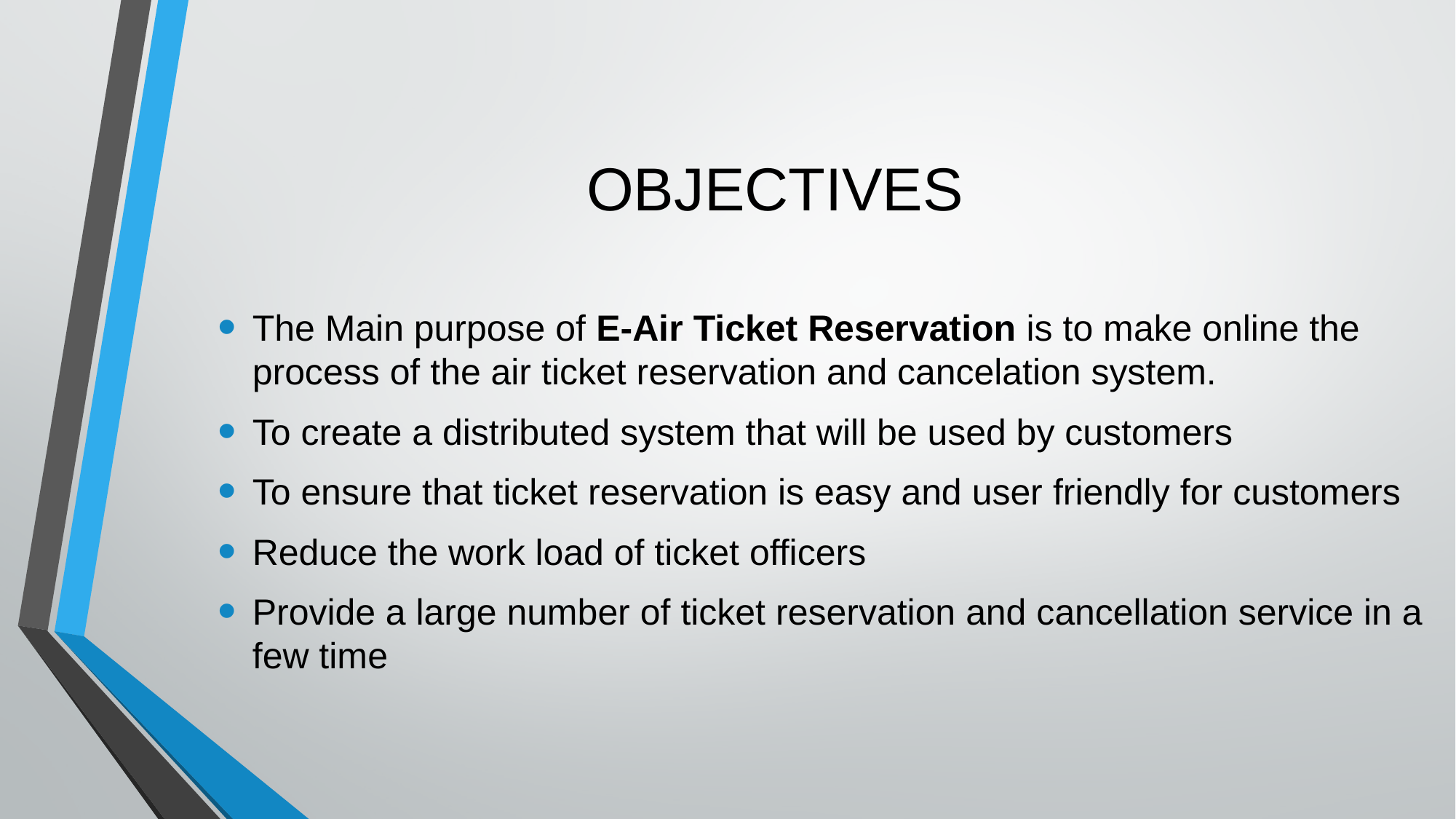

# OBJECTIVES
The Main purpose of E-Air Ticket Reservation is to make online the process of the air ticket reservation and cancelation system.
To create a distributed system that will be used by customers
To ensure that ticket reservation is easy and user friendly for customers
Reduce the work load of ticket officers
Provide a large number of ticket reservation and cancellation service in a few time